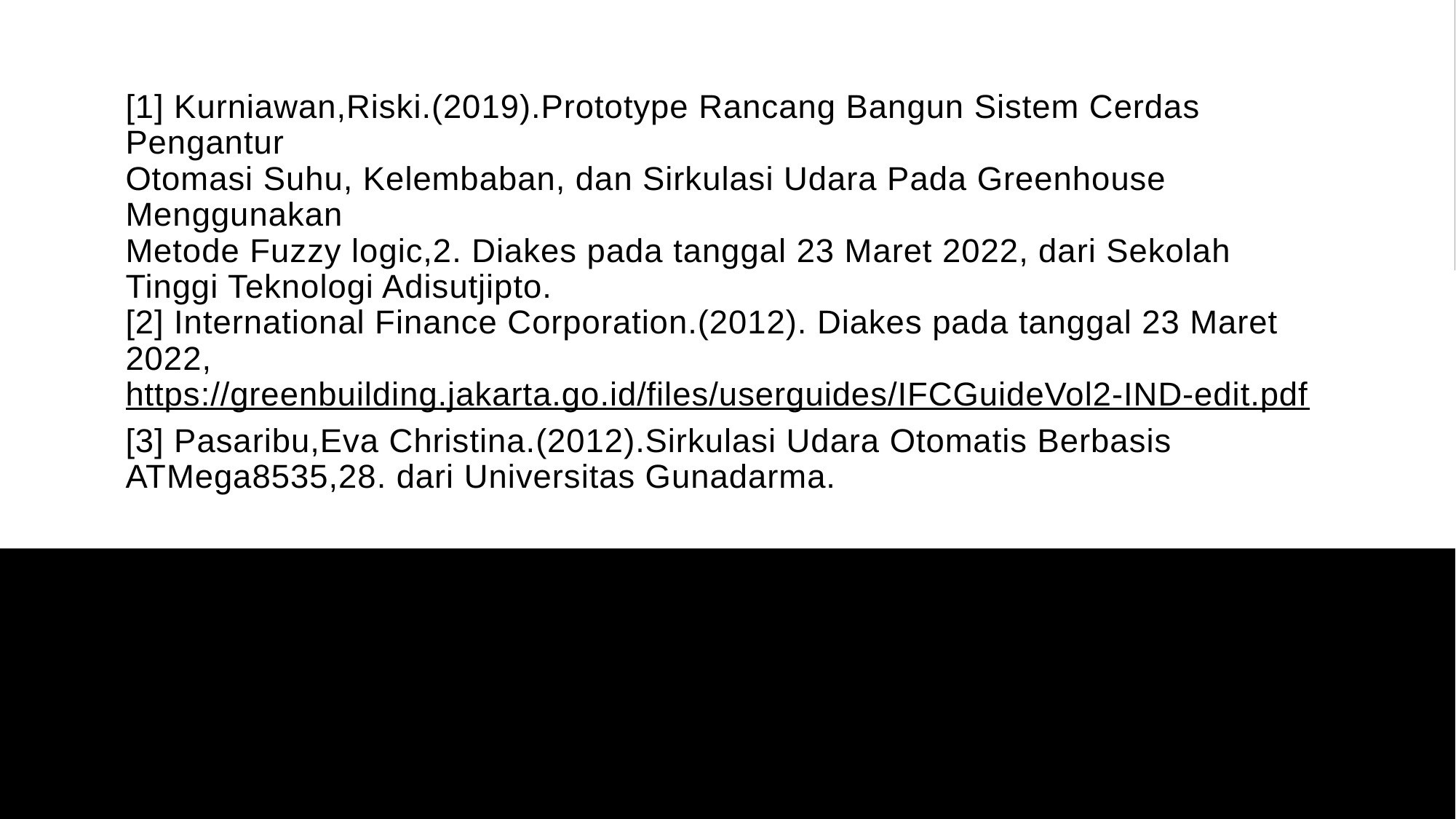

[1] Kurniawan,Riski.(2019).Prototype Rancang Bangun Sistem Cerdas Pengantur
Otomasi Suhu, Kelembaban, dan Sirkulasi Udara Pada Greenhouse Menggunakan
Metode Fuzzy logic,2. Diakes pada tanggal 23 Maret 2022, dari Sekolah
Tinggi Teknologi Adisutjipto.
[2] International Finance Corporation.(2012). Diakes pada tanggal 23 Maret 2022,    https://greenbuilding.jakarta.go.id/files/userguides/IFCGuideVol2-IND-edit.pdf
[3] Pasaribu,Eva Christina.(2012).Sirkulasi Udara Otomatis Berbasis ATMega8535,28. dari Universitas Gunadarma.